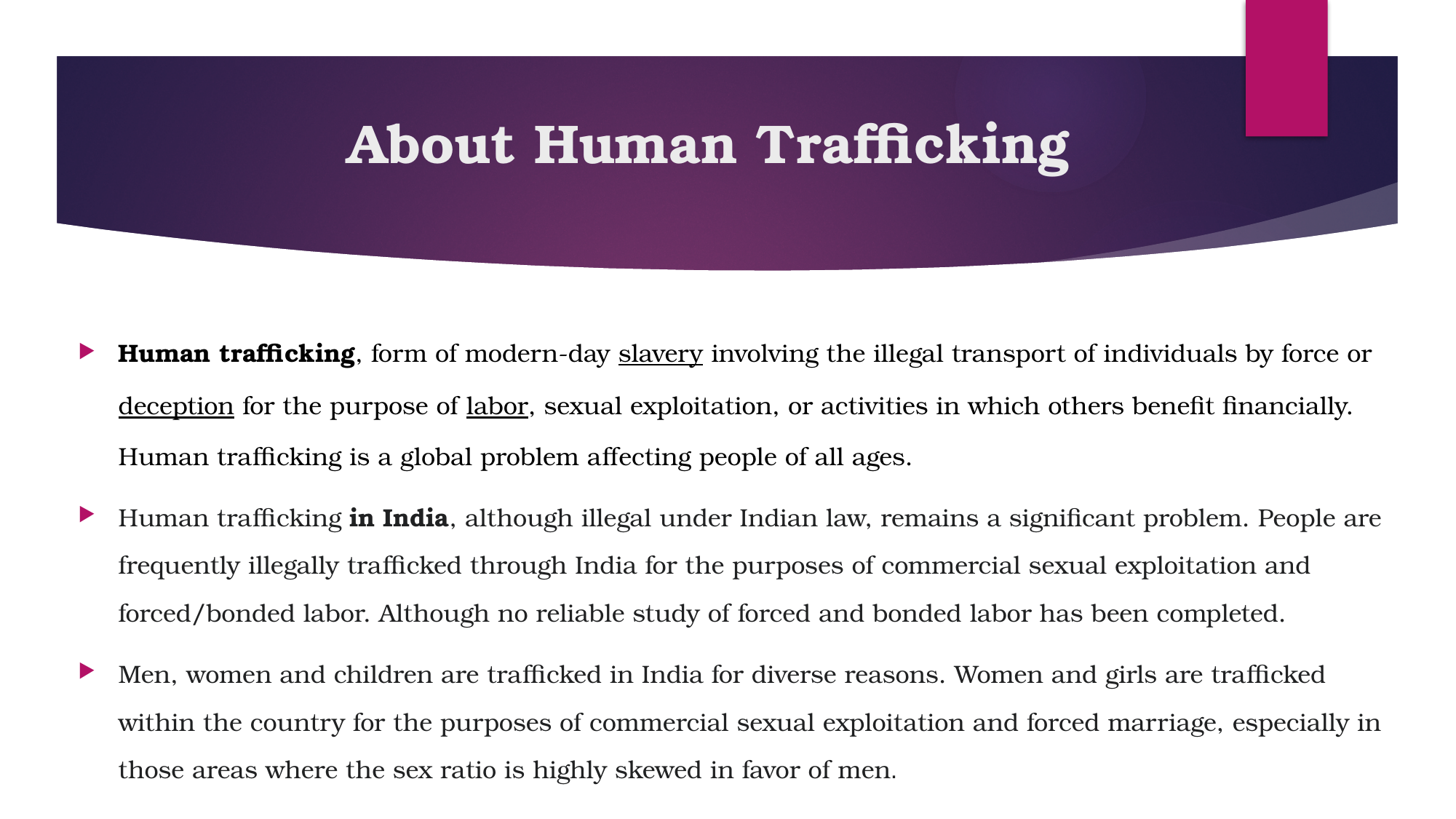

# About Human Trafficking
Human trafficking, form of modern-day slavery involving the illegal transport of individuals by force or deception for the purpose of labor, sexual exploitation, or activities in which others benefit financially. Human trafficking is a global problem affecting people of all ages.
Human trafficking in India, although illegal under Indian law, remains a significant problem. People are frequently illegally trafficked through India for the purposes of commercial sexual exploitation and forced/bonded labor. Although no reliable study of forced and bonded labor has been completed.
Men, women and children are trafficked in India for diverse reasons. Women and girls are trafficked within the country for the purposes of commercial sexual exploitation and forced marriage, especially in those areas where the sex ratio is highly skewed in favor of men.